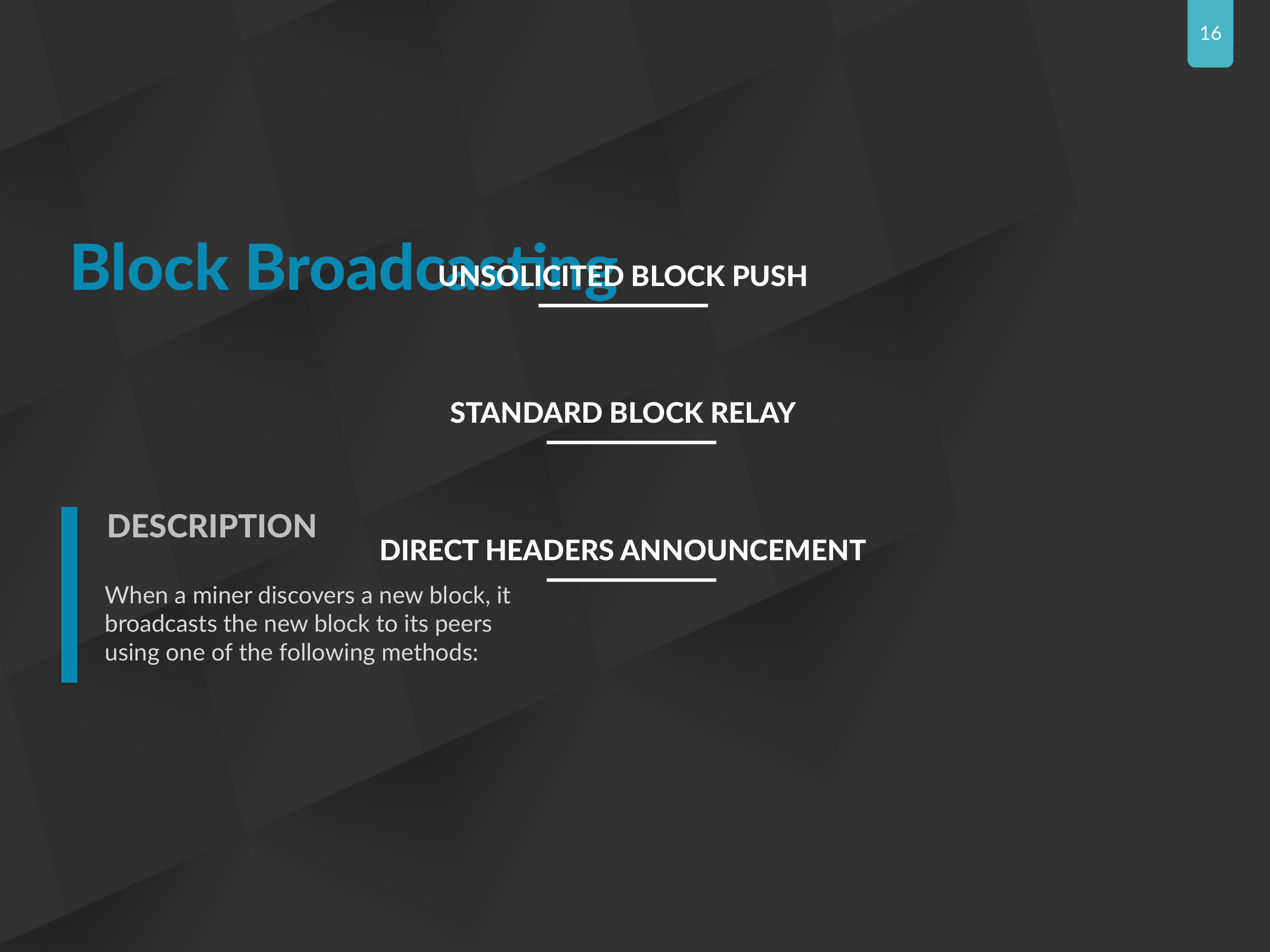

Block Broadcasting
UNSOLICITED BLOCK PUSH

STANDARD BLOCK RELAY

DESCRIPTION
When a miner discovers a new block, it broadcasts the new block to its peers using one of the following methods:

DIRECT HEADERS ANNOUNCEMENT